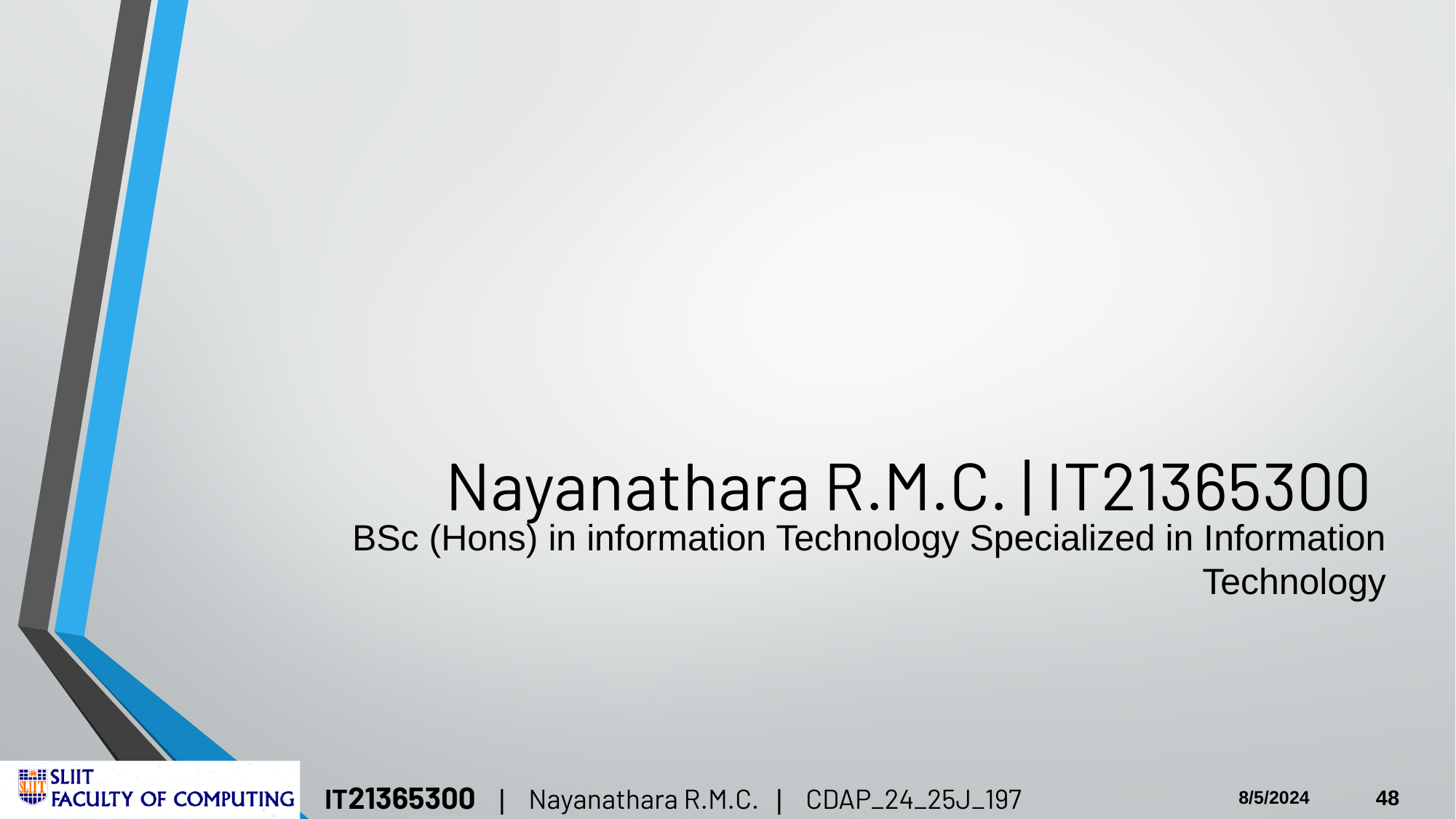

# Nayanathara R.M.C. | IT21365300
BSc (Hons) in information Technology Specialized in Information Technology
IT21365300   |   Nayanathara R.M.C.   |   CDAP_24_25J_197